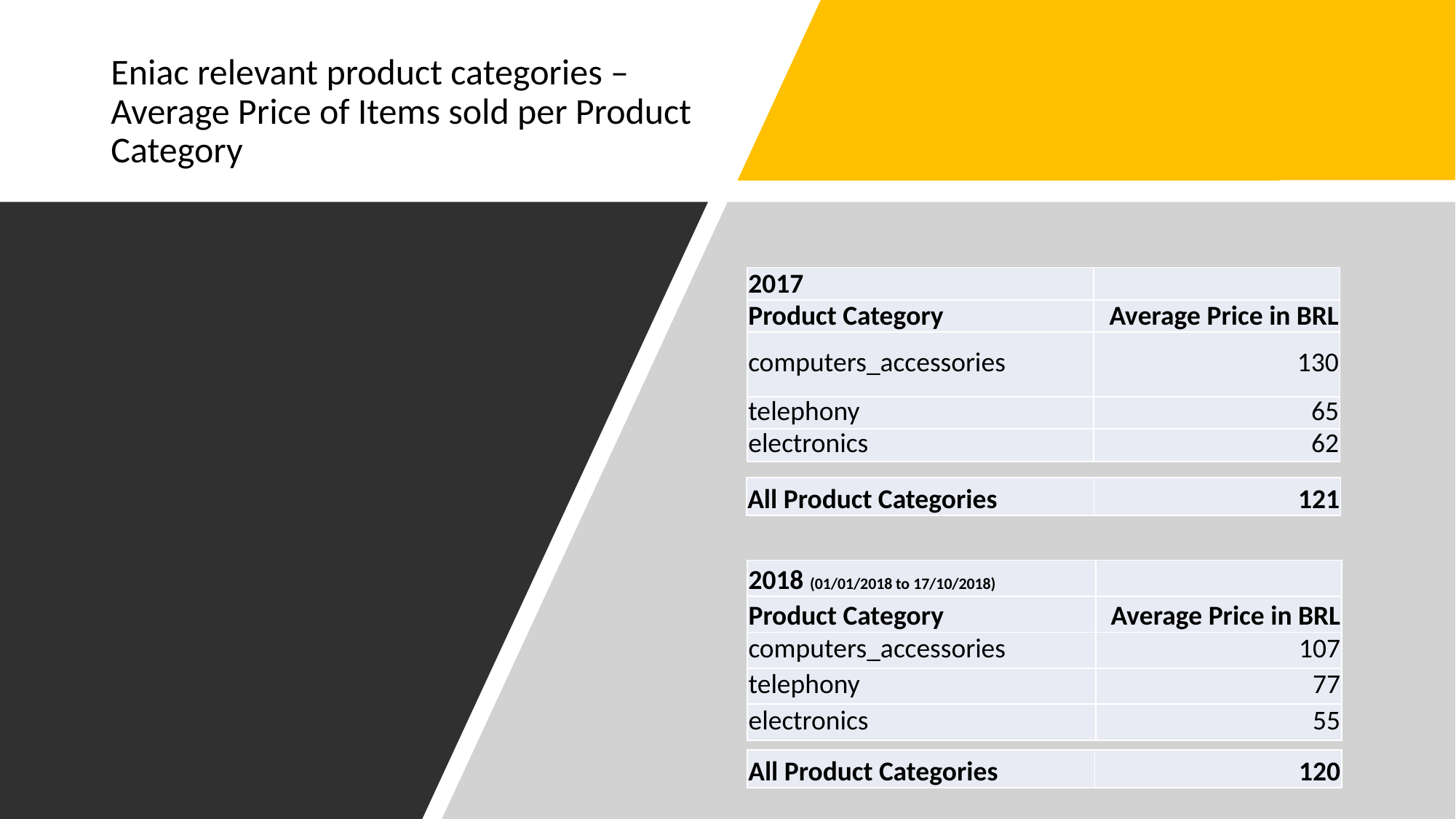

# Eniac relevant product categories – Average Price of Items sold per Product Category

| 2017 |  |
| --- | --- |
| Product Category | Average Price in BRL |
| computers\_accessories | 130 |
| telephony | 65 |
| electronics | 62 |
| All Product Categories | 121 |
| --- | --- |
| 2018 (01/01/2018 to 17/10/2018) |  |
| --- | --- |
| Product Category | Average Price in BRL |
| computers\_accessories | 107 |
| telephony | 77 |
| electronics | 55 |
| All Product Categories | 120 |
| --- | --- |